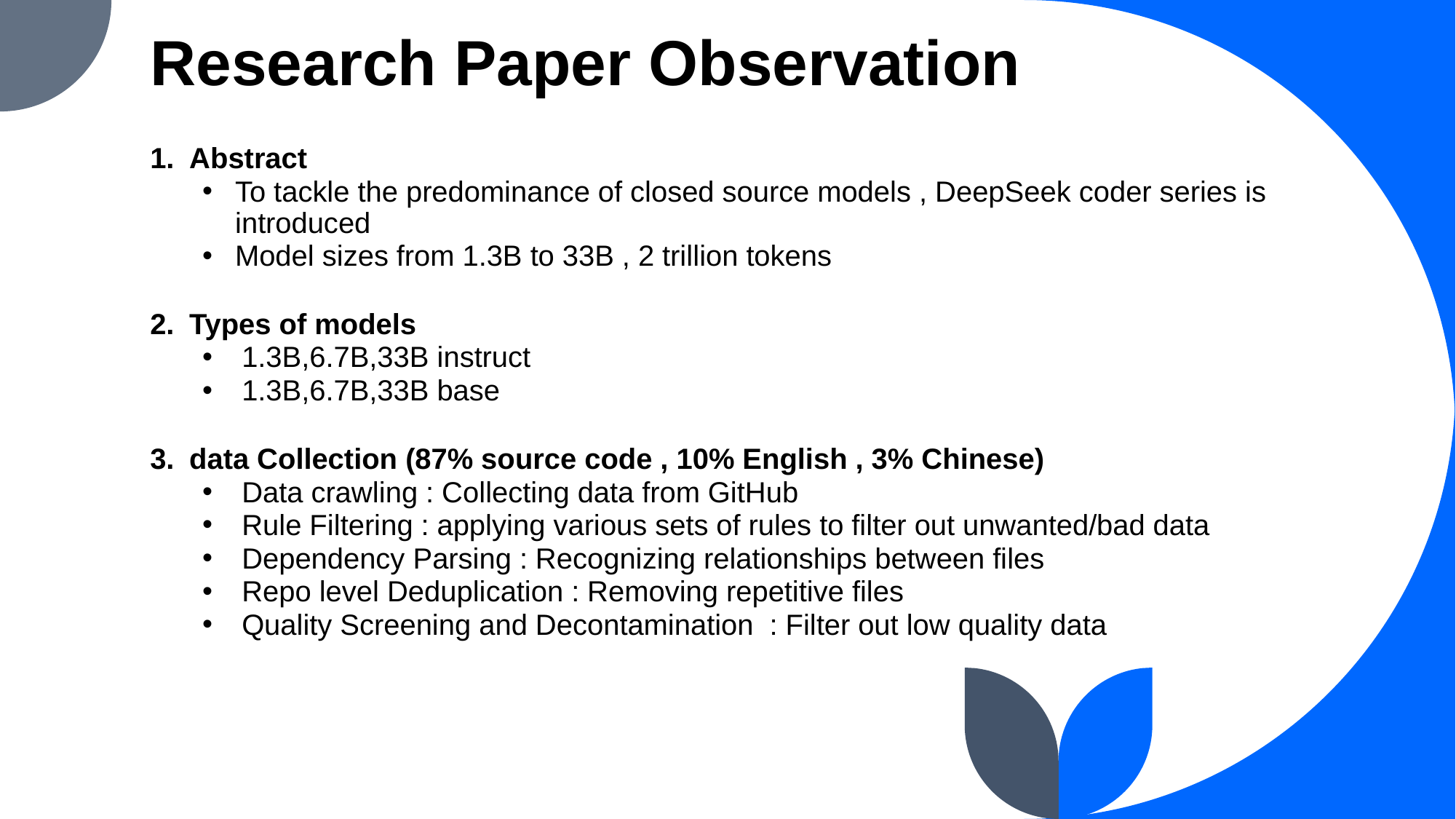

# Research Paper Observation
Abstract
To tackle the predominance of closed source models , DeepSeek coder series is introduced
Model sizes from 1.3B to 33B , 2 trillion tokens

Types of models
1.3B,6.7B,33B instruct
1.3B,6.7B,33B base

data Collection (87% source code , 10% English , 3% Chinese)
Data crawling : Collecting data from GitHub
Rule Filtering : applying various sets of rules to filter out unwanted/bad data
Dependency Parsing : Recognizing relationships between files
Repo level Deduplication : Removing repetitive files
Quality Screening and Decontamination  : Filter out low quality data